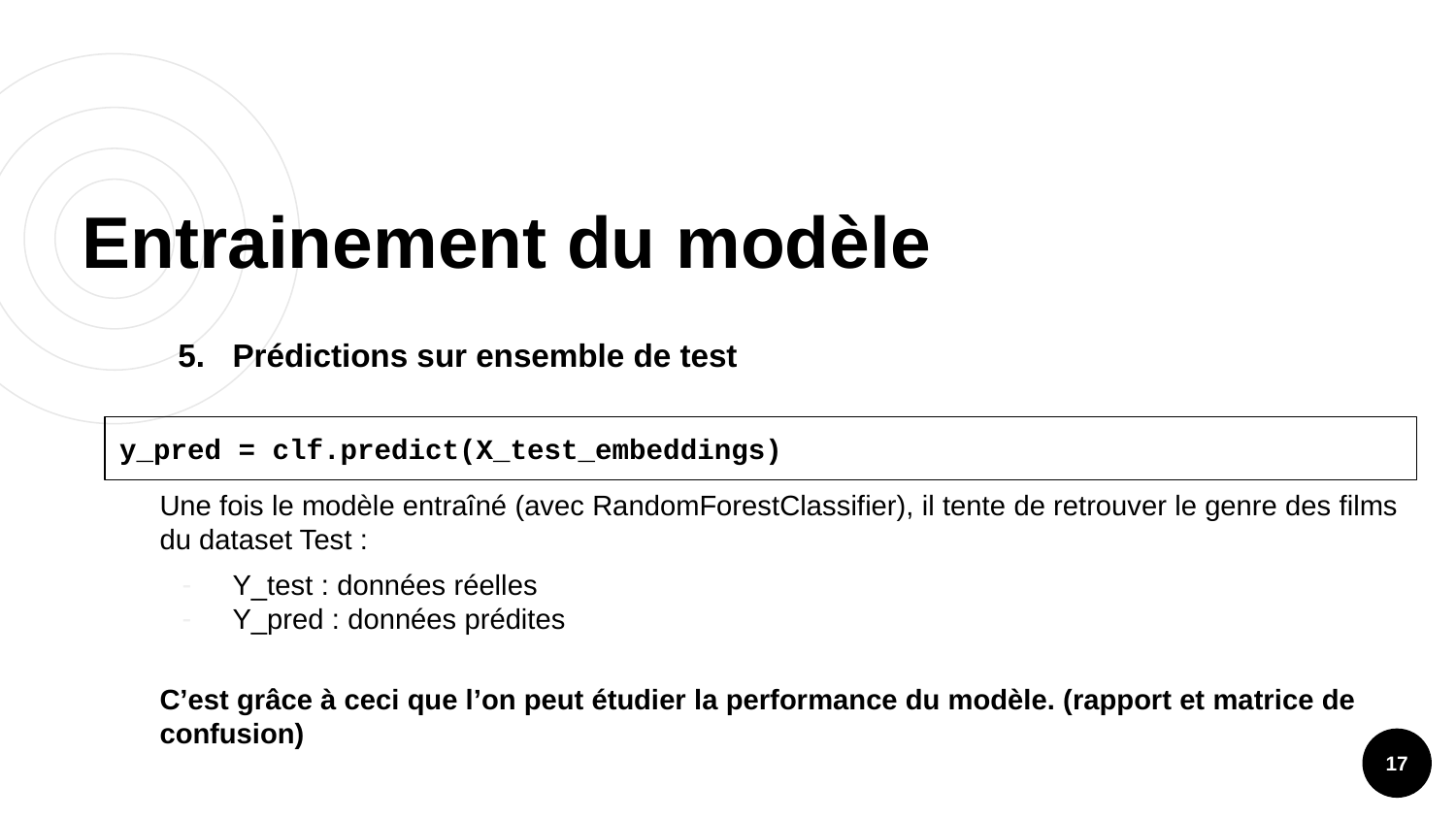

# Entrainement du modèle
Prédictions sur ensemble de test

Une fois le modèle entraîné (avec RandomForestClassifier), il tente de retrouver le genre des films du dataset Test :
Y_test : données réelles
Y_pred : données prédites
C’est grâce à ceci que l’on peut étudier la performance du modèle. (rapport et matrice de confusion)
y_pred = clf.predict(X_test_embeddings)
17